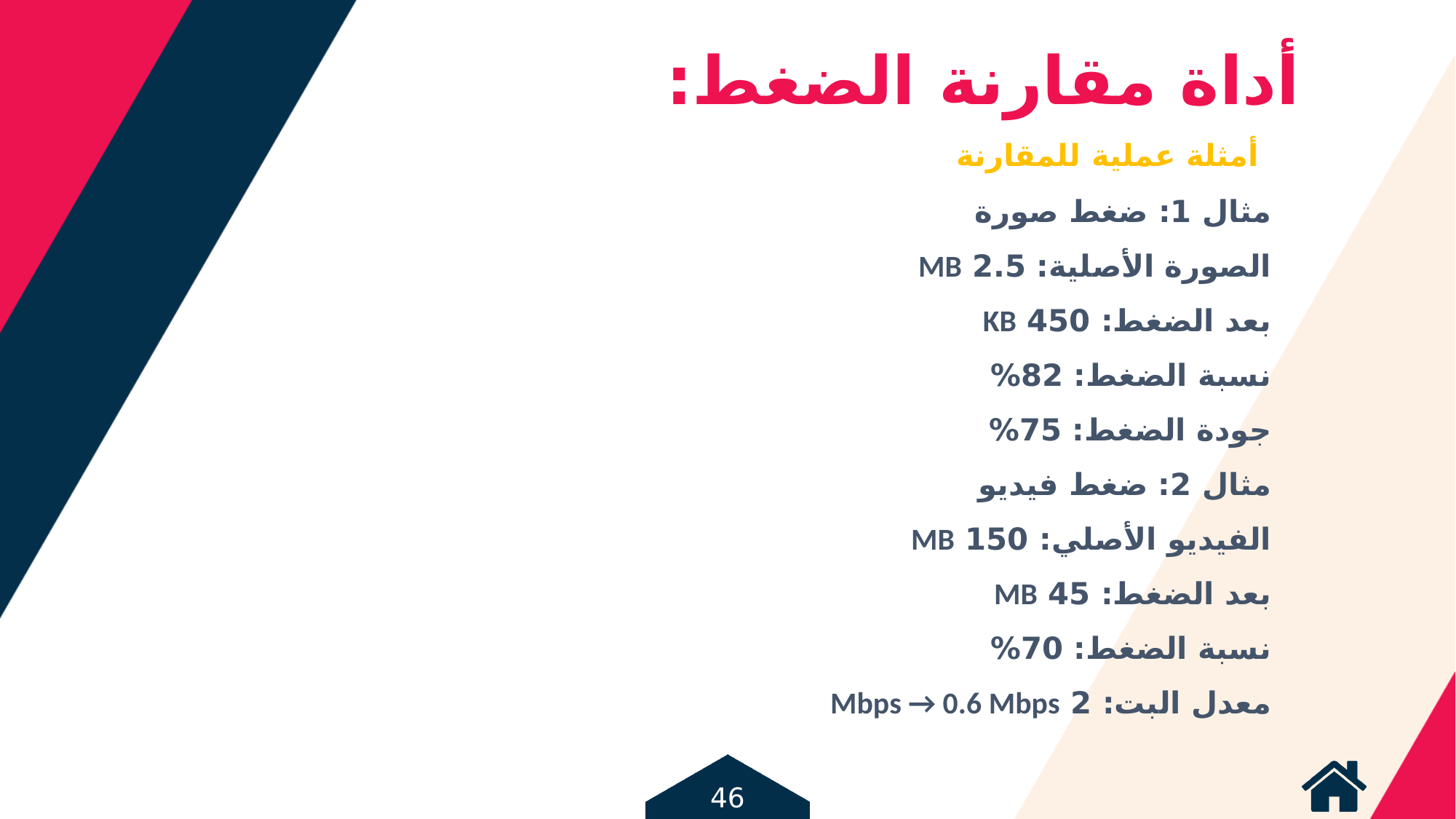

أداة مقارنة الضغط:
 أمثلة عملية للمقارنة
مثال 1: ضغط صورة
الصورة الأصلية: 2.5 MB
بعد الضغط: 450 KB
نسبة الضغط: 82%
جودة الضغط: 75%
مثال 2: ضغط فيديو
الفيديو الأصلي: 150 MB
بعد الضغط: 45 MB
نسبة الضغط: 70%
معدل البت: 2 Mbps → 0.6 Mbps
46